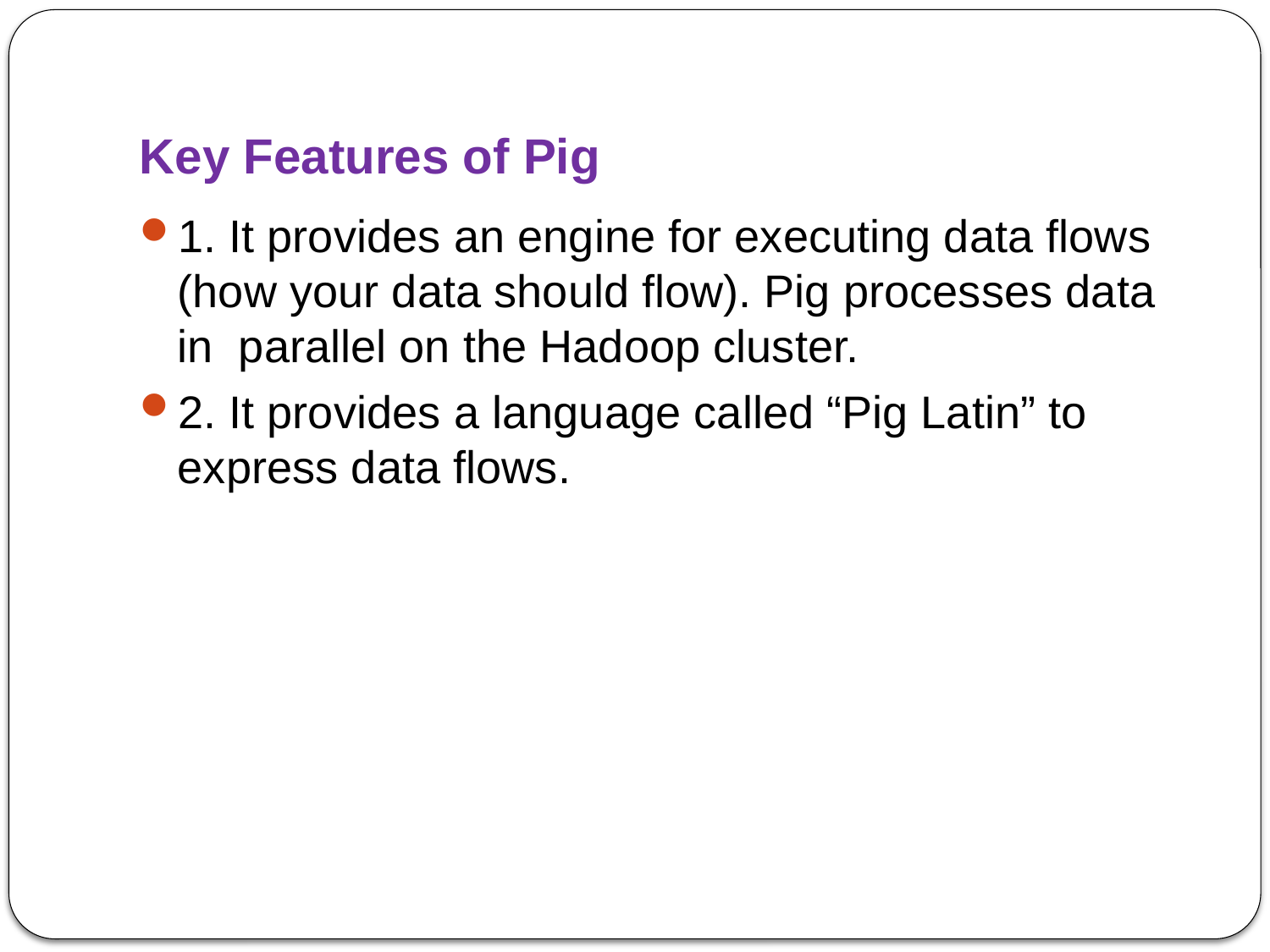

# Key Features of Pig
1. It provides an engine for executing data flows (how your data should flow). Pig processes data in  parallel on the Hadoop cluster.
2. It provides a language called “Pig Latin” to express data flows.